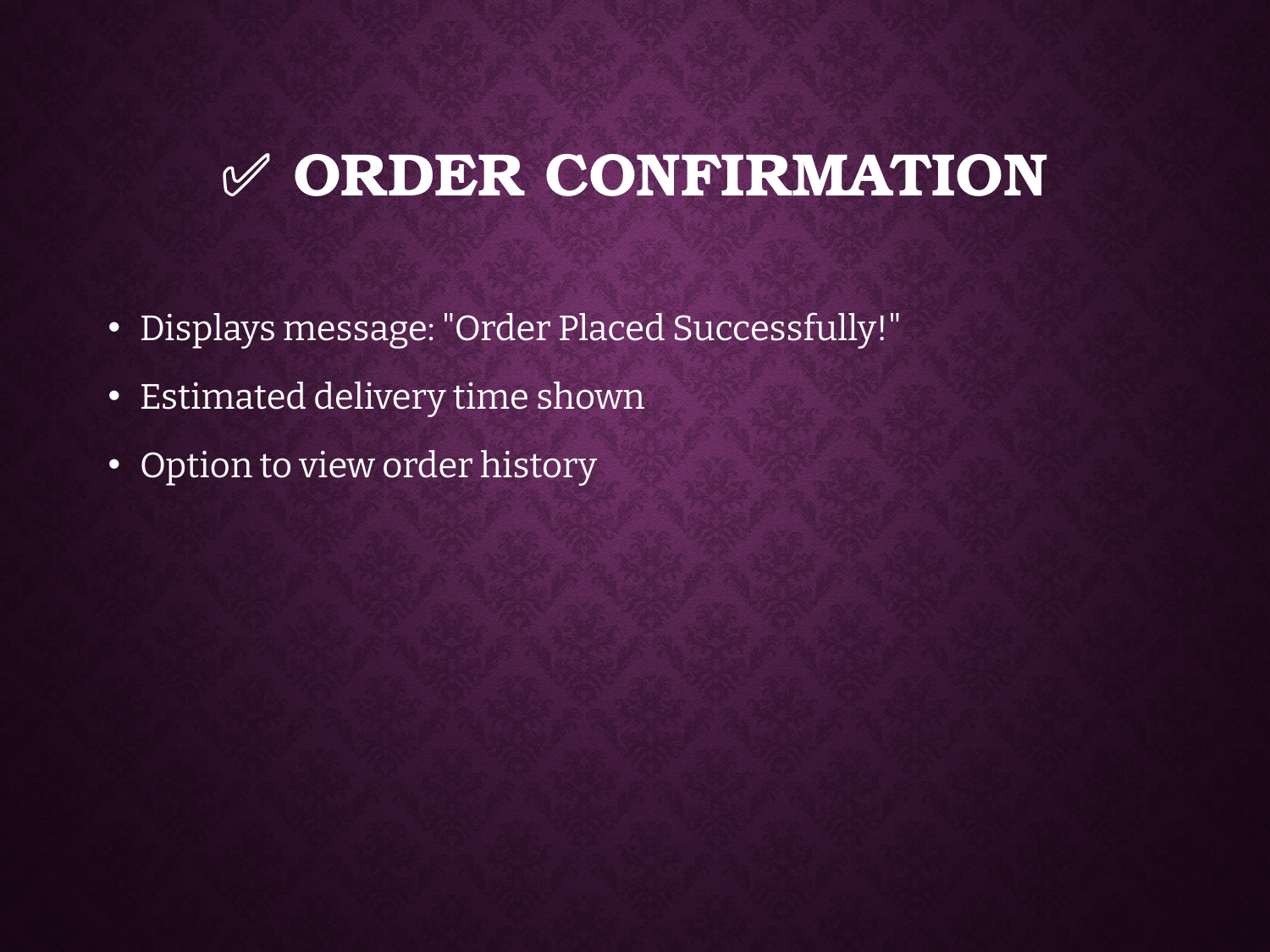

# ✅ Order Confirmation
Displays message: "Order Placed Successfully!"
Estimated delivery time shown
Option to view order history